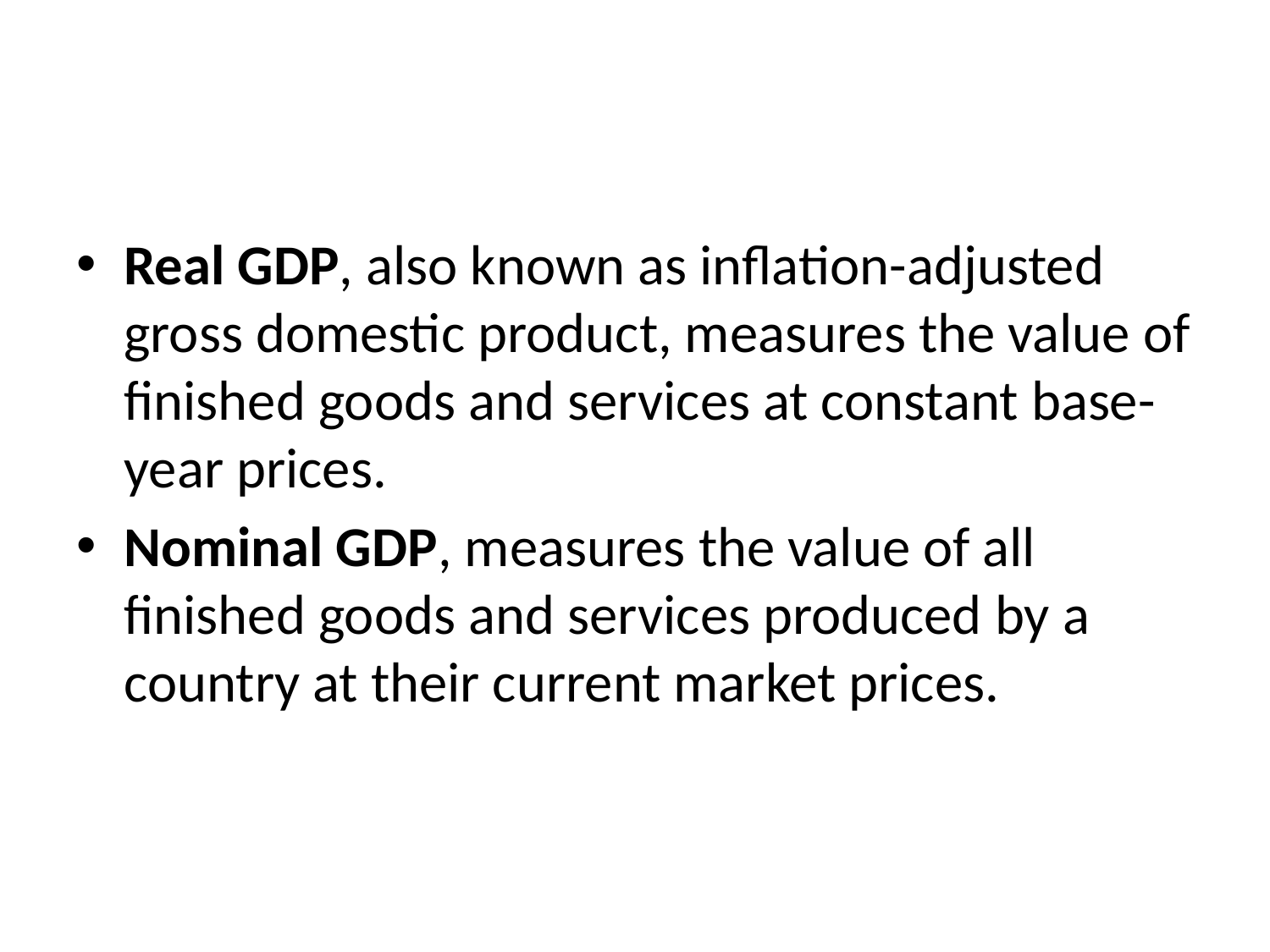

#
Real GDP, also known as inflation-adjusted gross domestic product, measures the value of finished goods and services at constant base-year prices.
Nominal GDP, measures the value of all finished goods and services produced by a country at their current market prices.